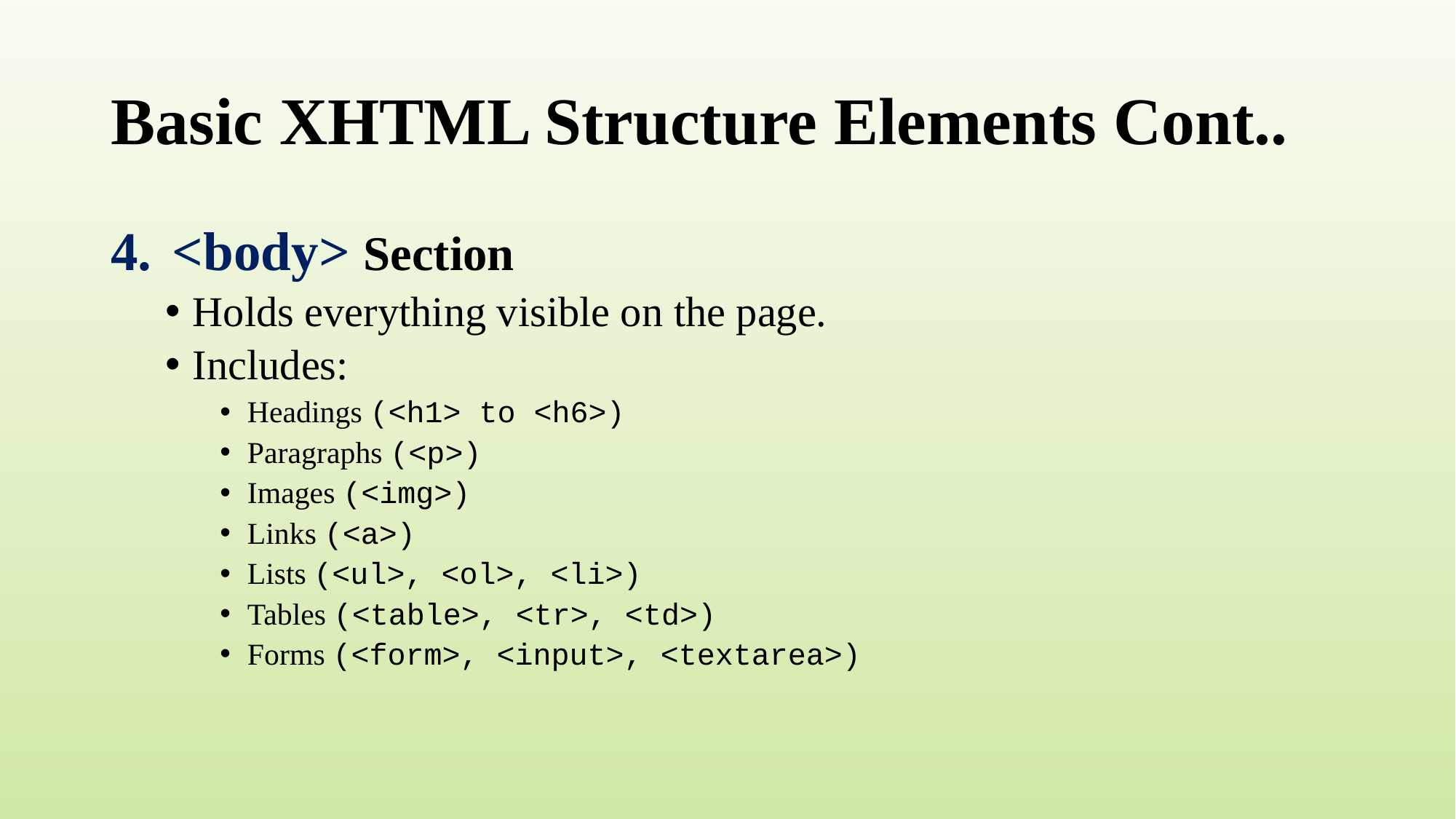

# Basic XHTML Structure Elements Cont..
<body> Section
Holds everything visible on the page.
Includes:
Headings (<h1> to <h6>)
Paragraphs (<p>)
Images (<img>)
Links (<a>)
Lists (<ul>, <ol>, <li>)
Tables (<table>, <tr>, <td>)
Forms (<form>, <input>, <textarea>)